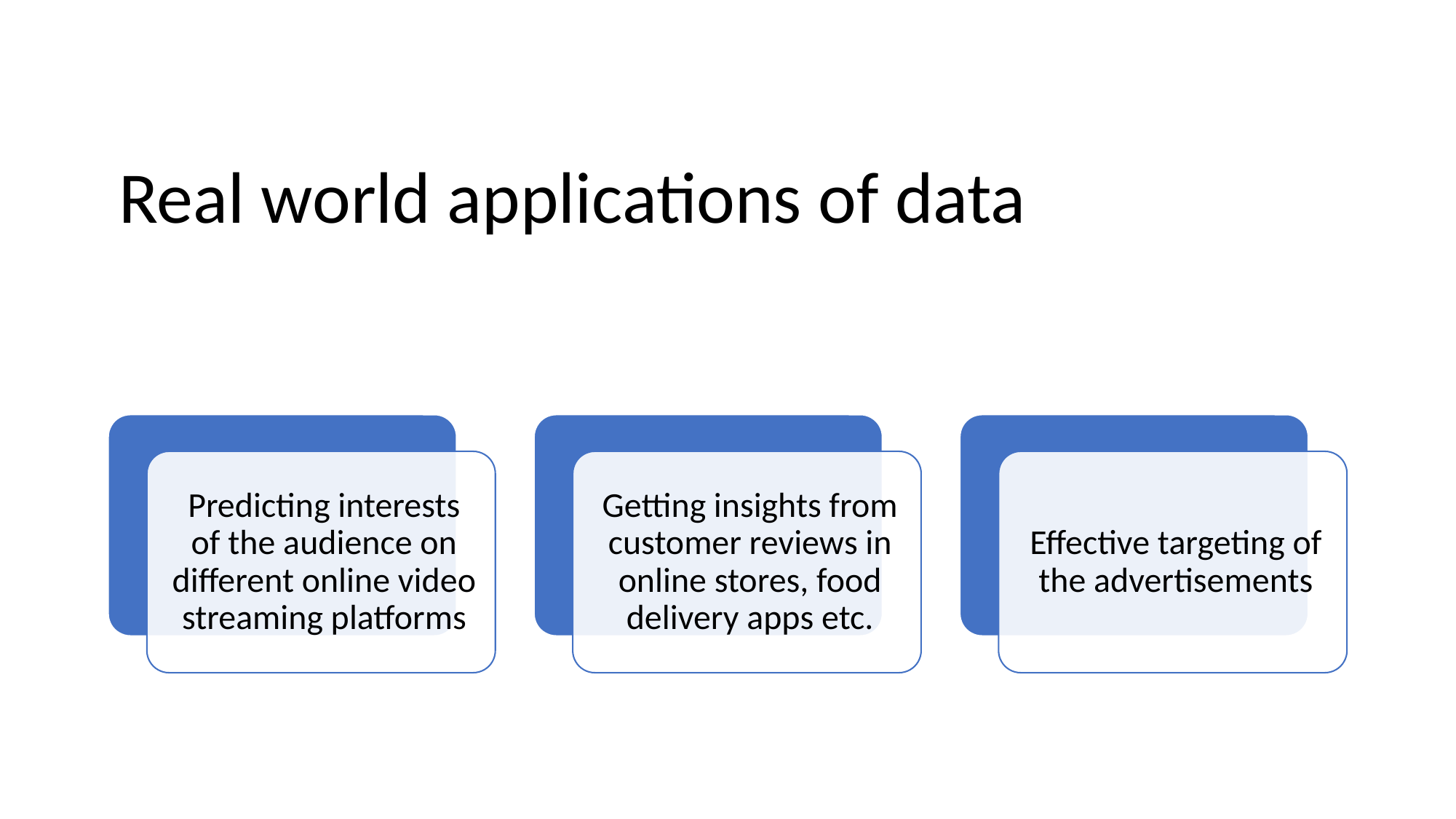

Real world applications of data
Predicting interests of the audience on different online video streaming platforms
Getting insights from customer reviews in online stores, food delivery apps etc.
Effective targeting of the advertisements